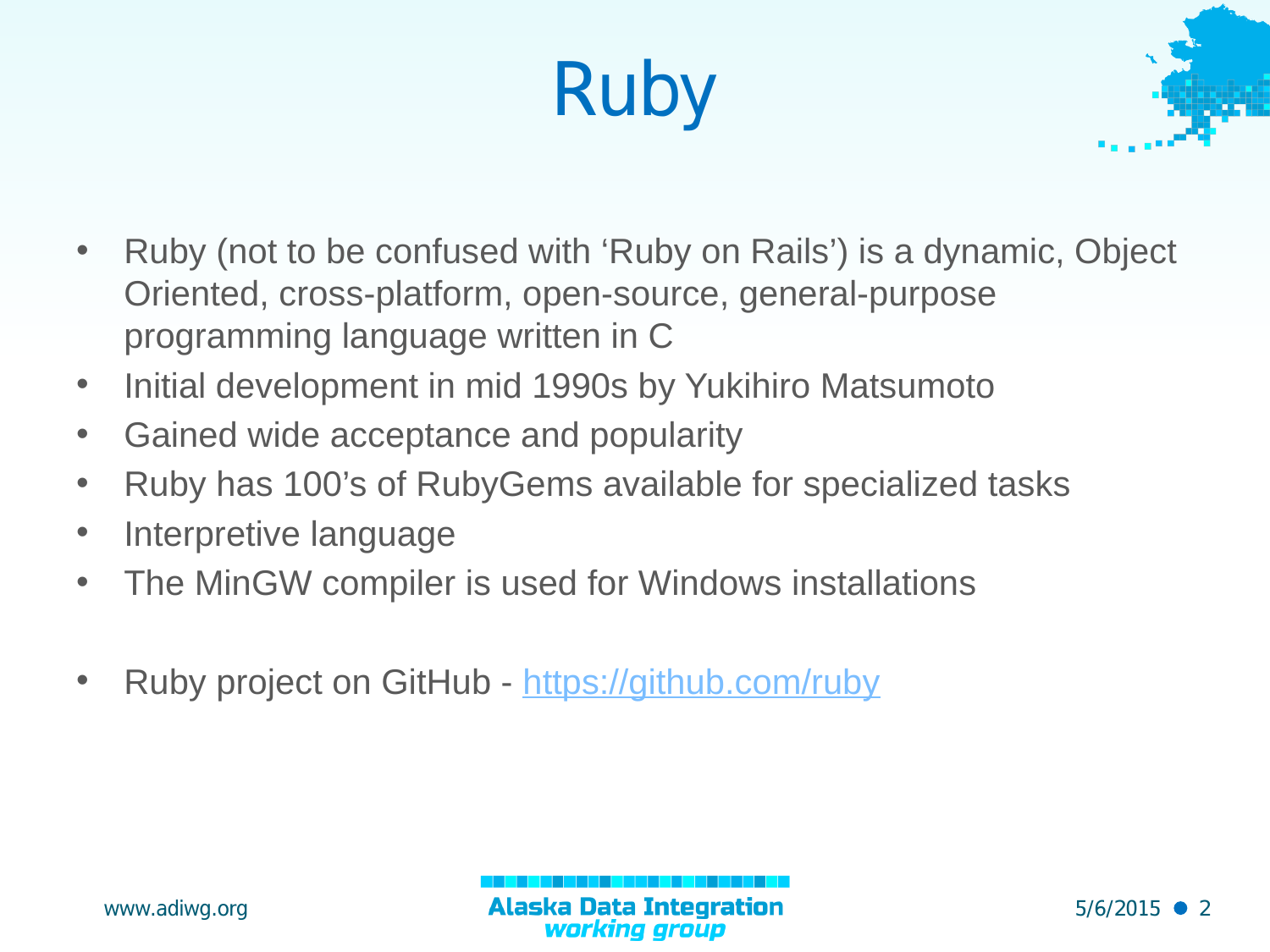

# Ruby
Ruby (not to be confused with ‘Ruby on Rails’) is a dynamic, Object Oriented, cross-platform, open-source, general-purpose programming language written in C
Initial development in mid 1990s by Yukihiro Matsumoto
Gained wide acceptance and popularity
Ruby has 100’s of RubyGems available for specialized tasks
Interpretive language
The MinGW compiler is used for Windows installations

Ruby project on GitHub - https://github.com/ruby
www.adiwg.org
5/6/2015
2